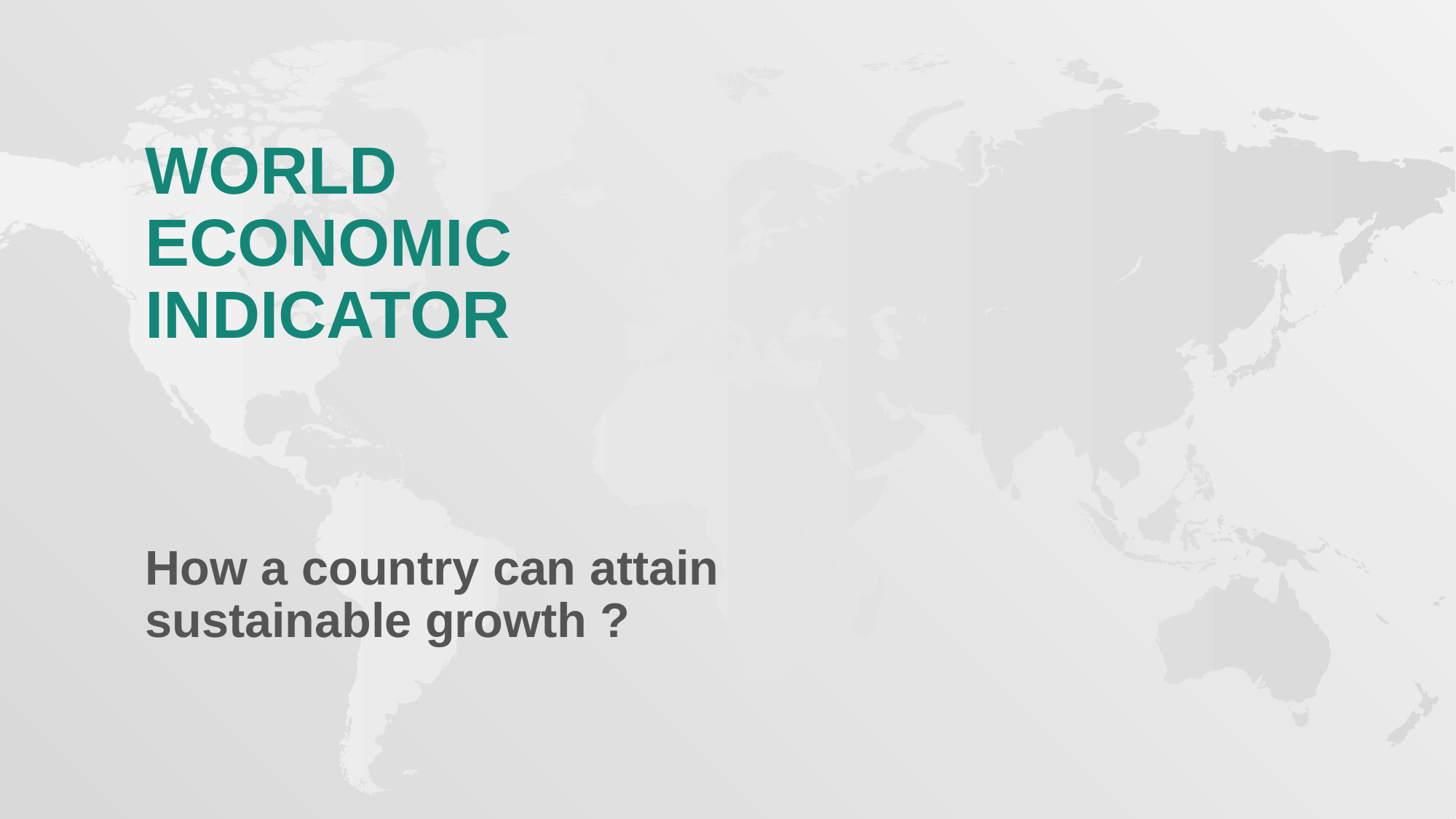

# World Economic Indicator
How a country can attain sustainable growth ?